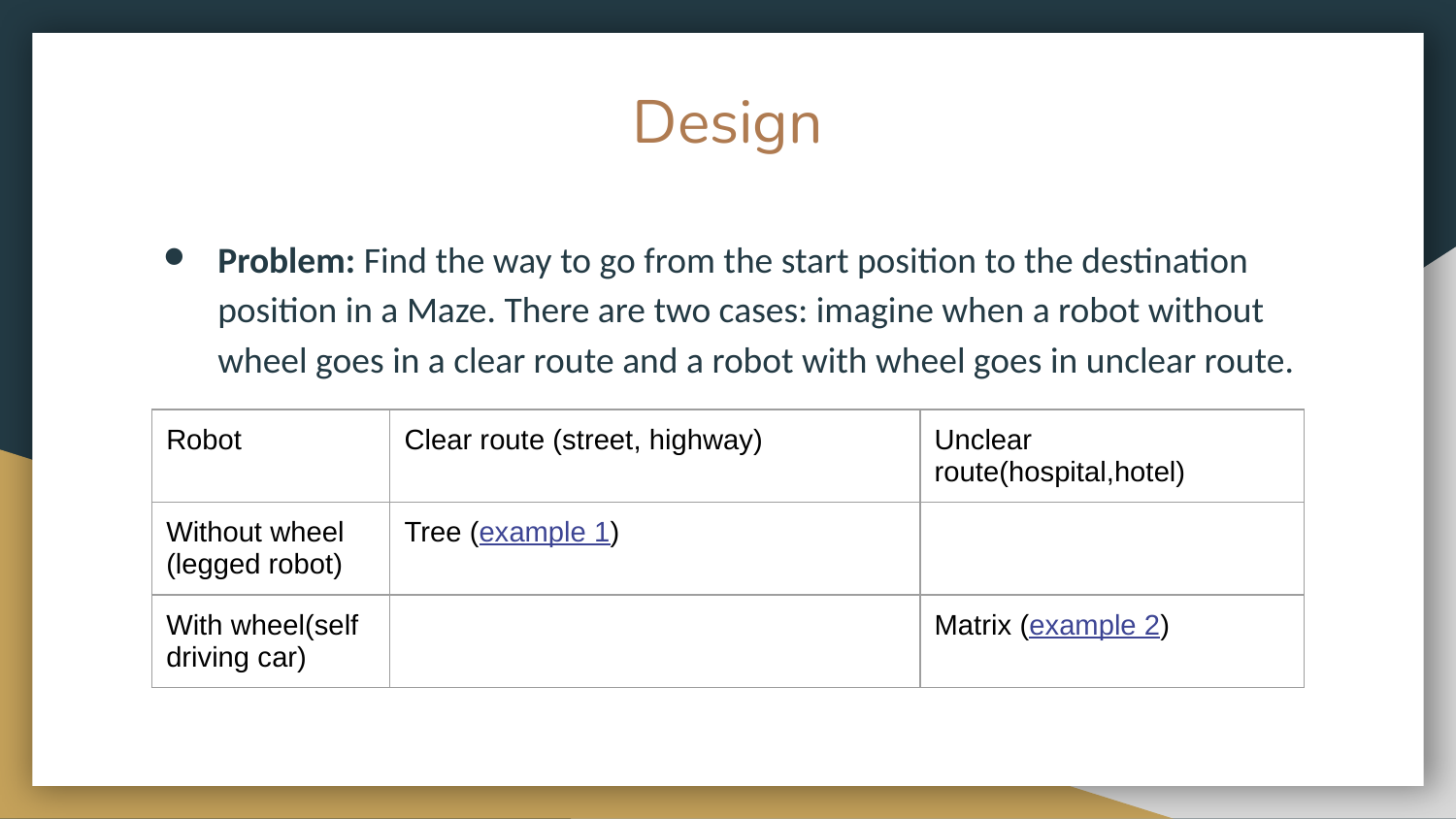

# Design
Problem: Find the way to go from the start position to the destination position in a Maze. There are two cases: imagine when a robot without wheel goes in a clear route and a robot with wheel goes in unclear route.

| Robot | Clear route (street, highway) | Unclear route(hospital,hotel) |
| --- | --- | --- |
| Without wheel (legged robot) | Tree (example 1) |  |
| With wheel(self driving car) |  | Matrix (example 2) |